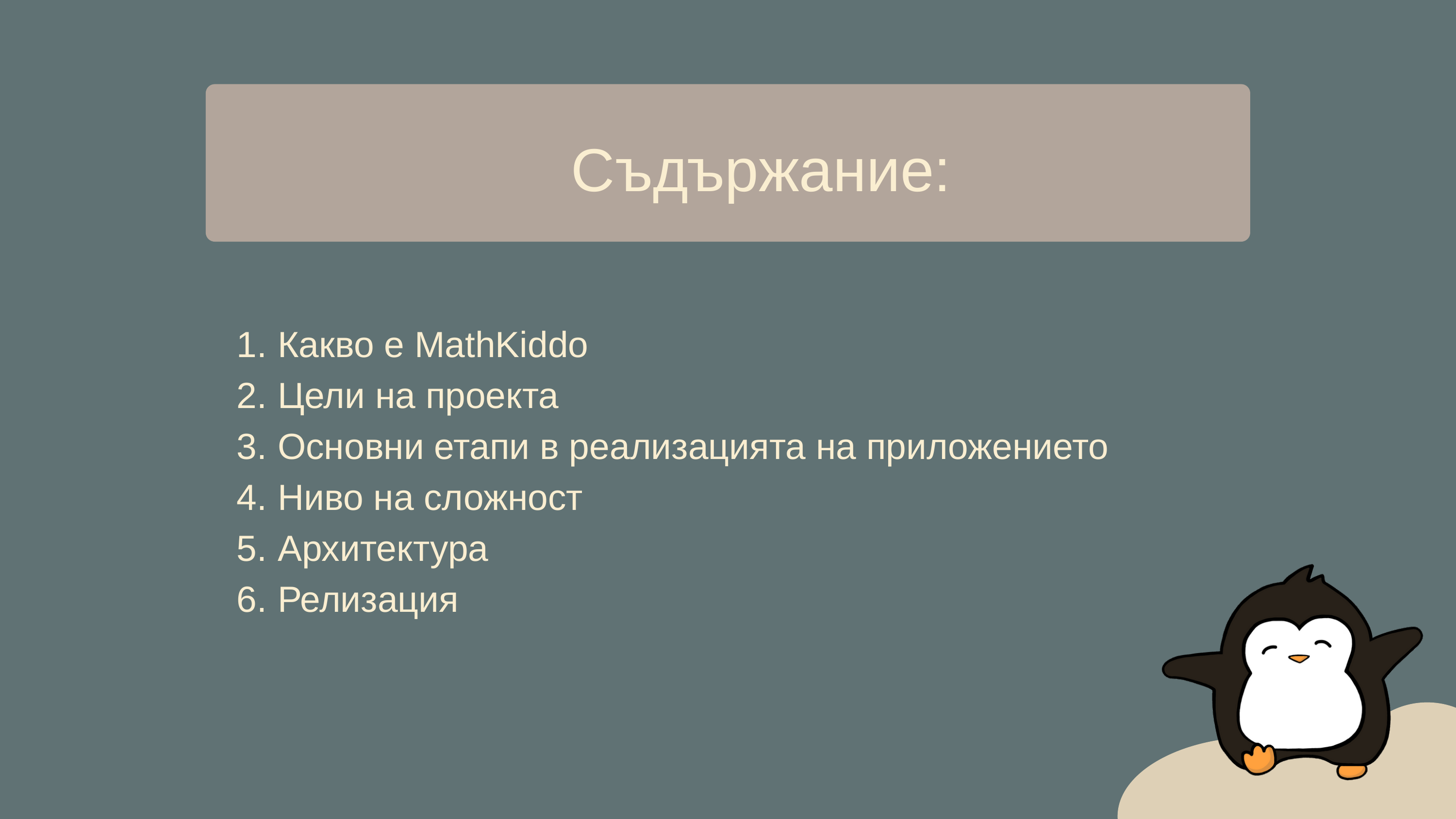

Съдържание:
 Какво е MathKiddo
 Цели на проекта
 Основни етапи в реализацията на приложението
 Ниво на сложност
 Архитектура
 Релизация